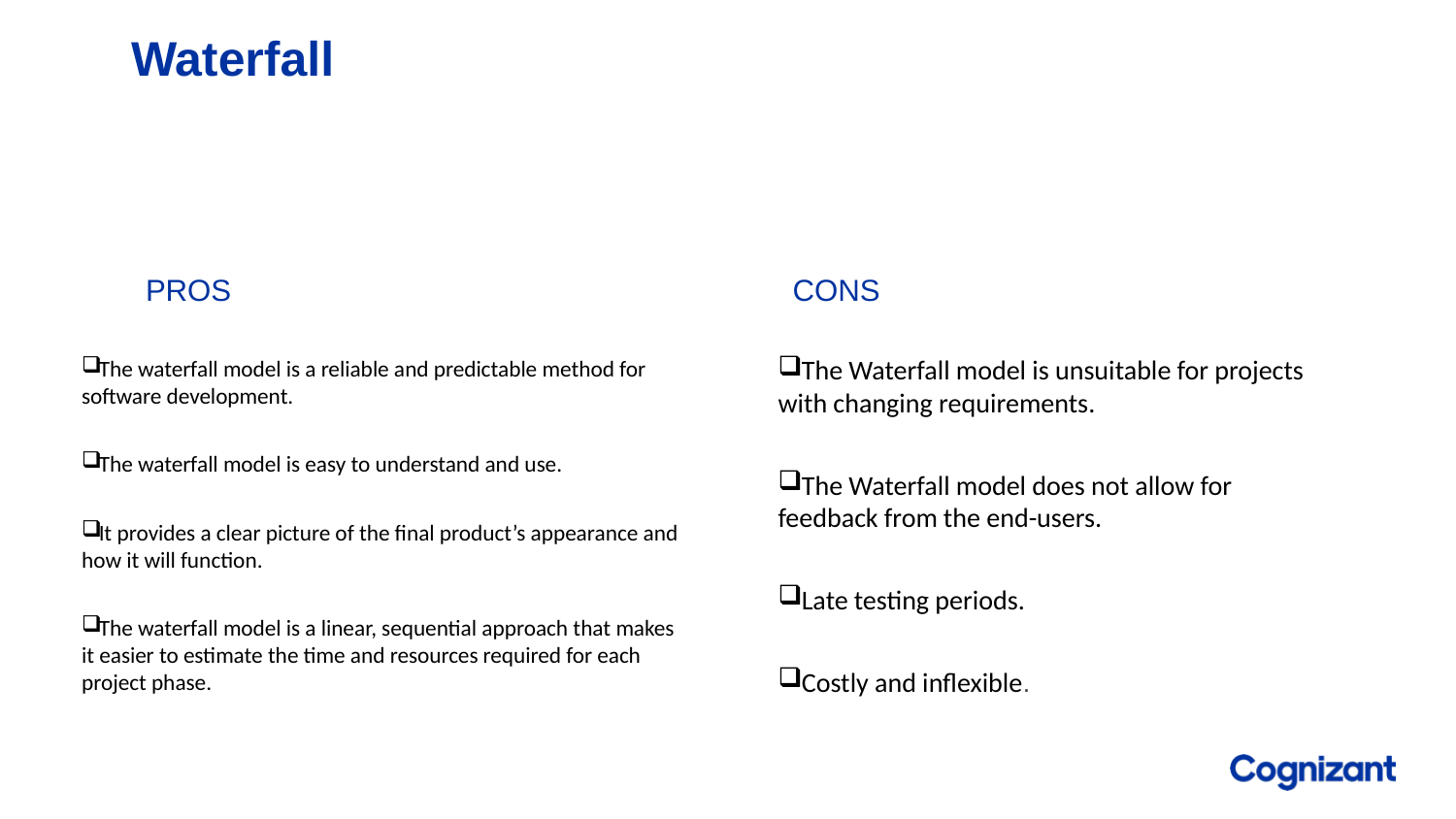

# Waterfall
Pros
Cons

 The waterfall model is a reliable and predictable method for software development.

 The waterfall model is easy to understand and use.

 It provides a clear picture of the final product’s appearance and how it will function.

 The waterfall model is a linear, sequential approach that makes it easier to estimate the time and resources required for each project phase.

 The Waterfall model is unsuitable for projects with changing requirements.

 The Waterfall model does not allow for feedback from the end-users.

 Late testing periods.

 Costly and inflexible.